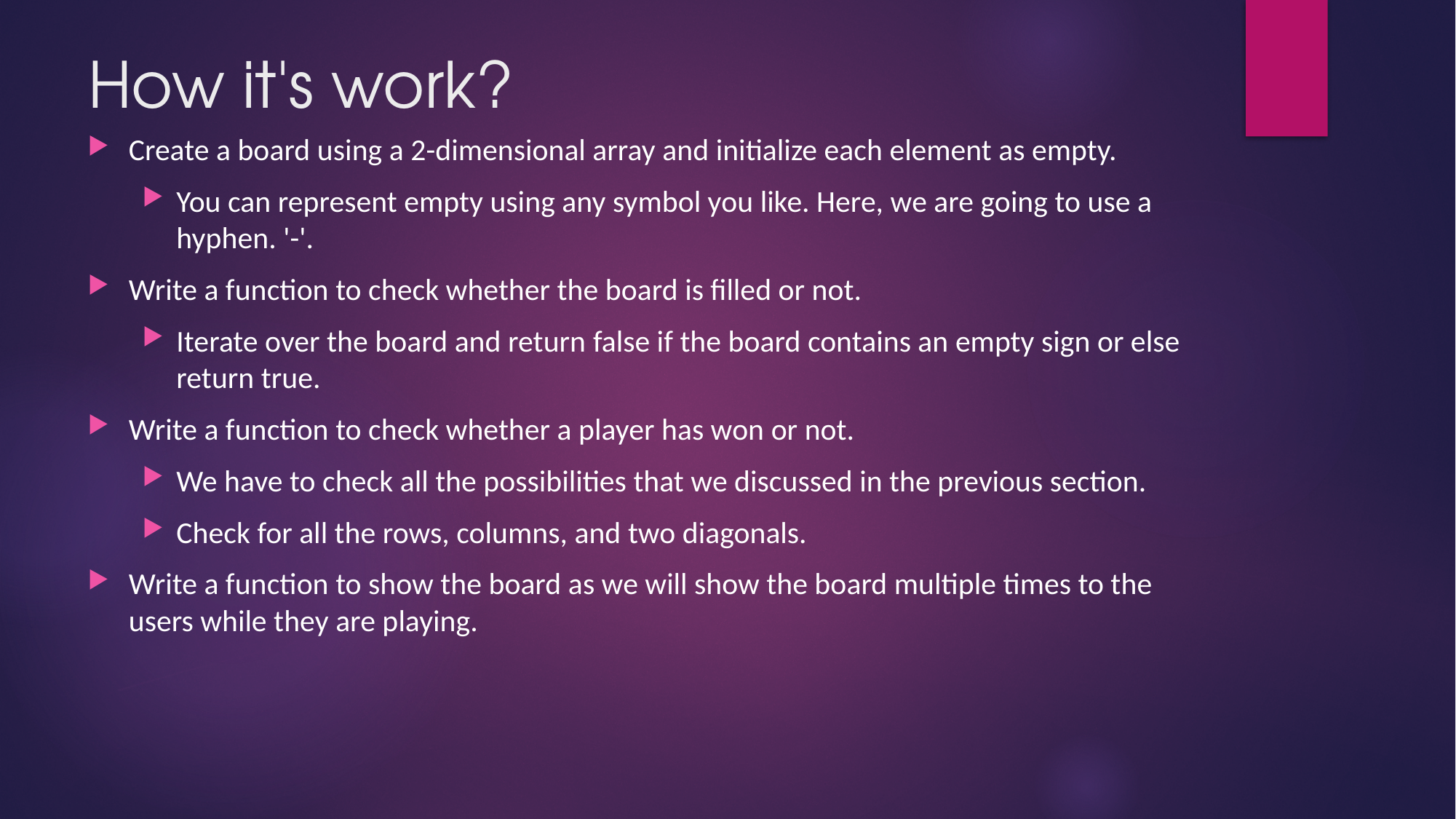

# How it's work?
Create a board using a 2-dimensional array and initialize each element as empty.
You can represent empty using any symbol you like. Here, we are going to use a hyphen. '-'.
Write a function to check whether the board is filled or not.
Iterate over the board and return false if the board contains an empty sign or else return true.
Write a function to check whether a player has won or not.
We have to check all the possibilities that we discussed in the previous section.
Check for all the rows, columns, and two diagonals.
Write a function to show the board as we will show the board multiple times to the users while they are playing.